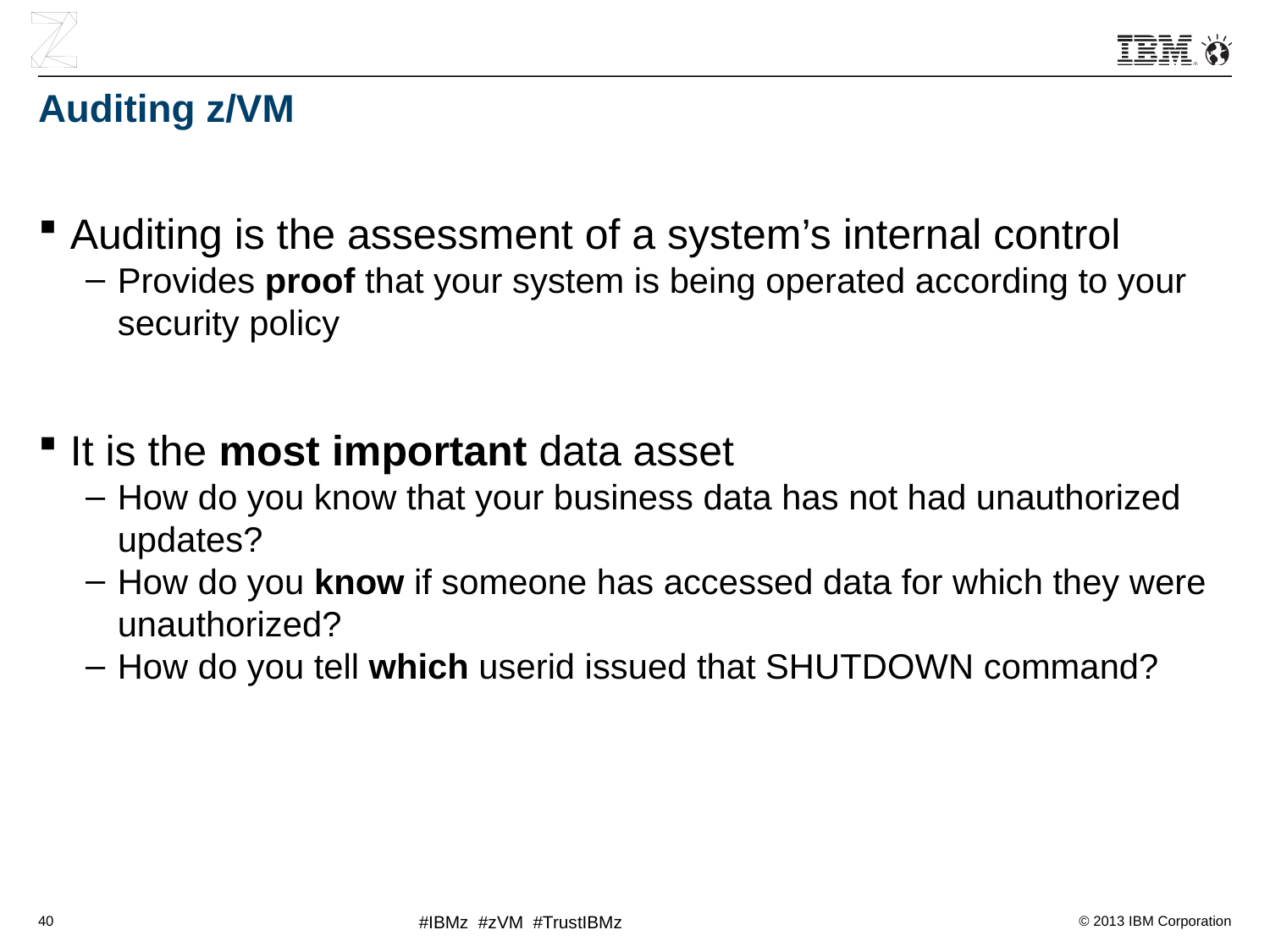

# Auditing z/VM
Auditing is the assessment of a system’s internal control
Provides proof that your system is being operated according to your security policy

It is the most important data asset
How do you know that your business data has not had unauthorized updates?
How do you know if someone has accessed data for which they were unauthorized?
How do you tell which userid issued that SHUTDOWN command?
40
#IBMz  #zVM  #TrustIBMz